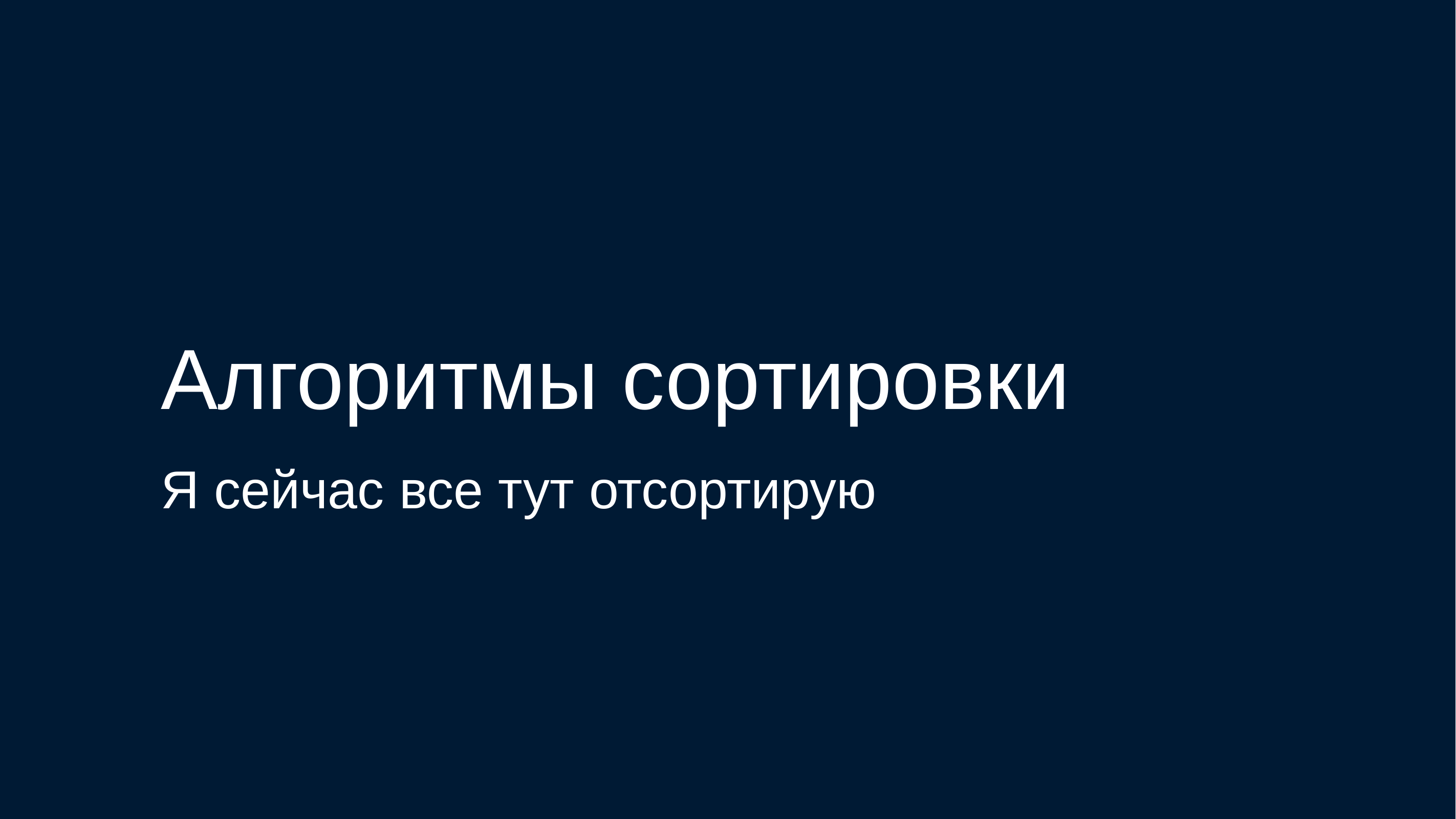

# Алгоритмы сортировки
Я сейчас все тут отсортирую